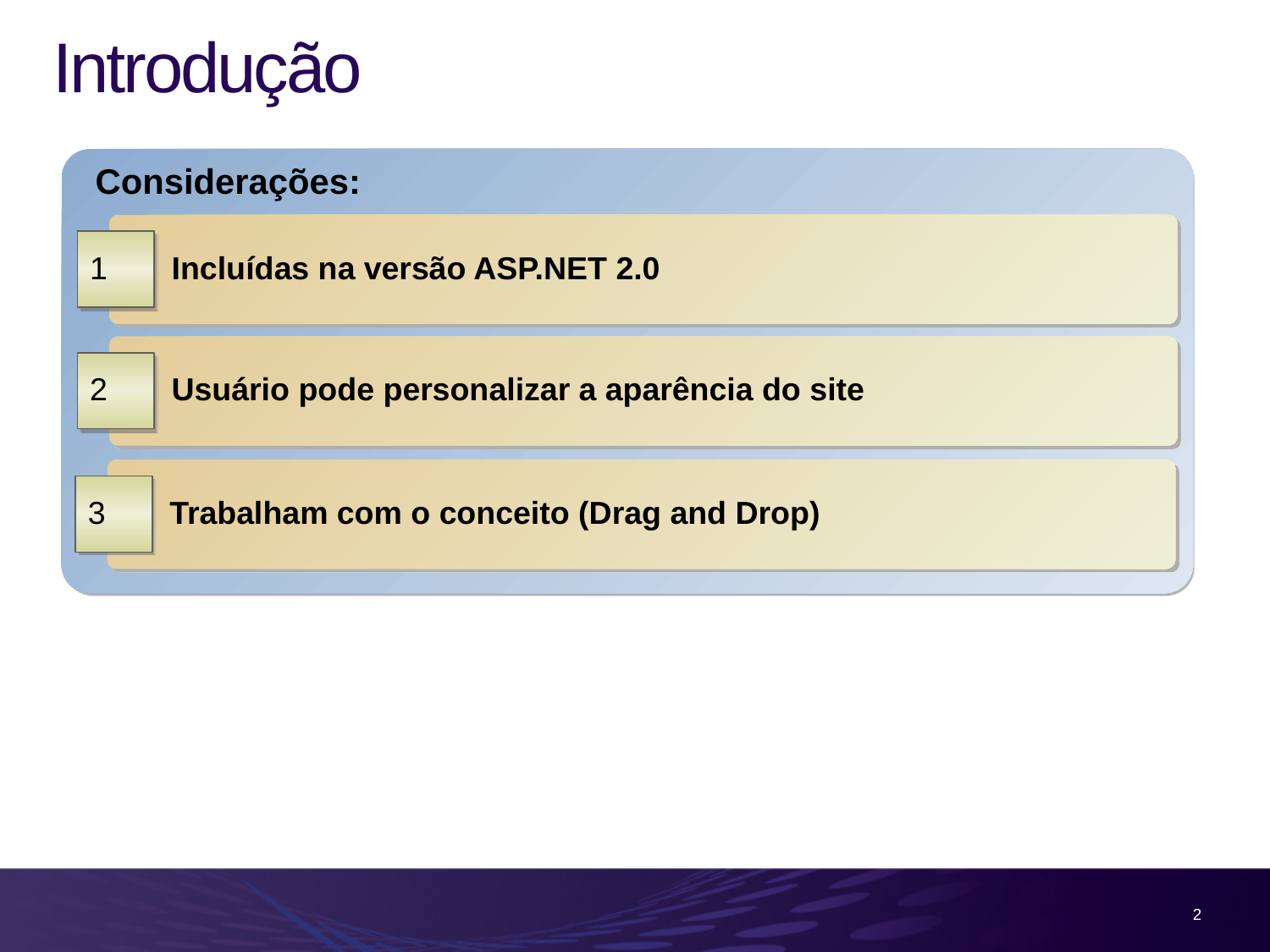

# Introdução
Considerações:

 Incluídas na versão ASP.NET 2.0
1
 Usuário pode personalizar a aparência do site
2
 Trabalham com o conceito (Drag and Drop)
3
2